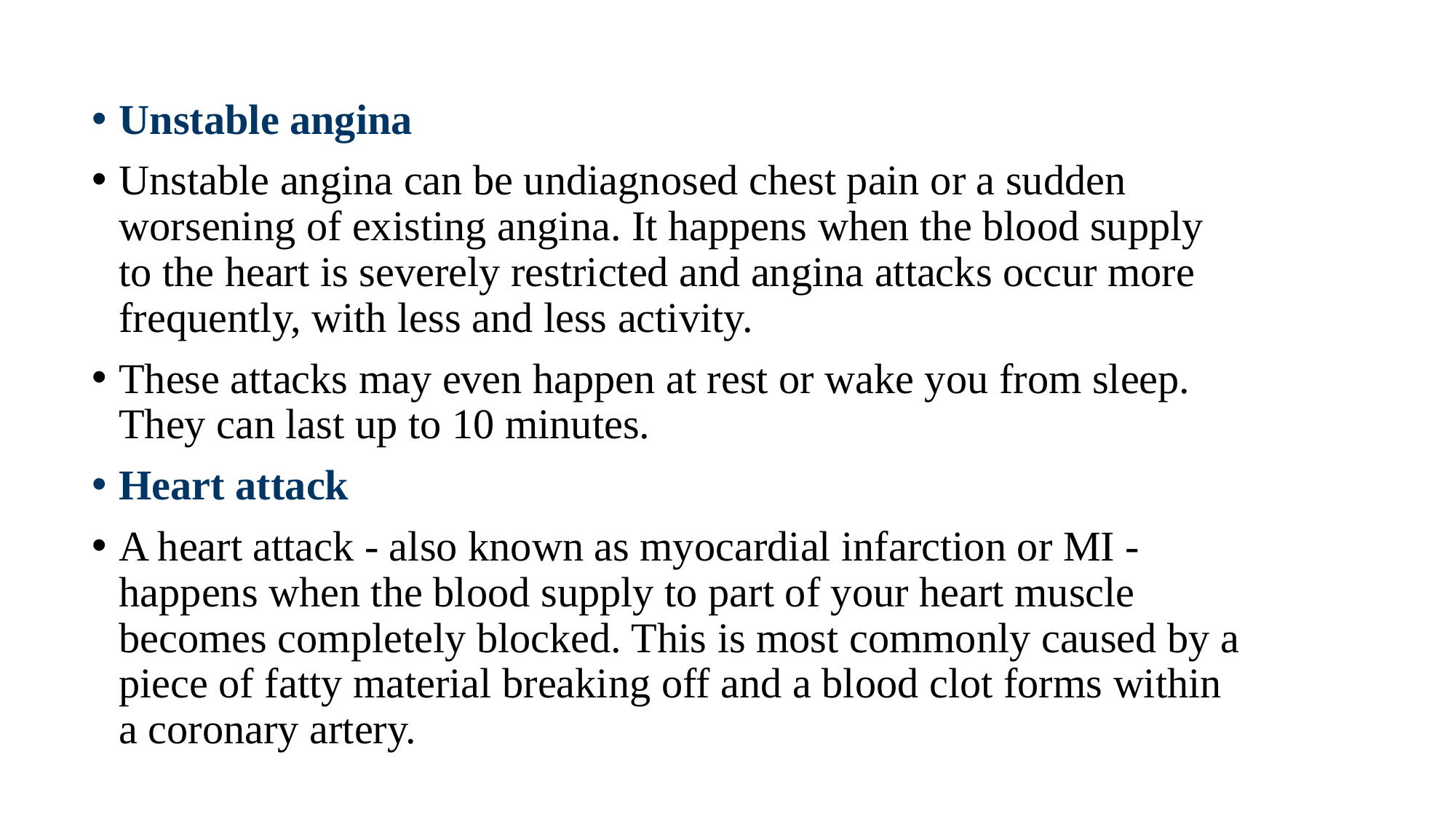

Unstable angina
Unstable angina can be undiagnosed chest pain or a sudden worsening of existing angina. It happens when the blood supply to the heart is severely restricted and angina attacks occur more frequently, with less and less activity.
These attacks may even happen at rest or wake you from sleep. They can last up to 10 minutes.
Heart attack
A heart attack - also known as myocardial infarction or MI - happens when the blood supply to part of your heart muscle becomes completely blocked. This is most commonly caused by a piece of fatty material breaking off and a blood clot forms within a coronary artery.